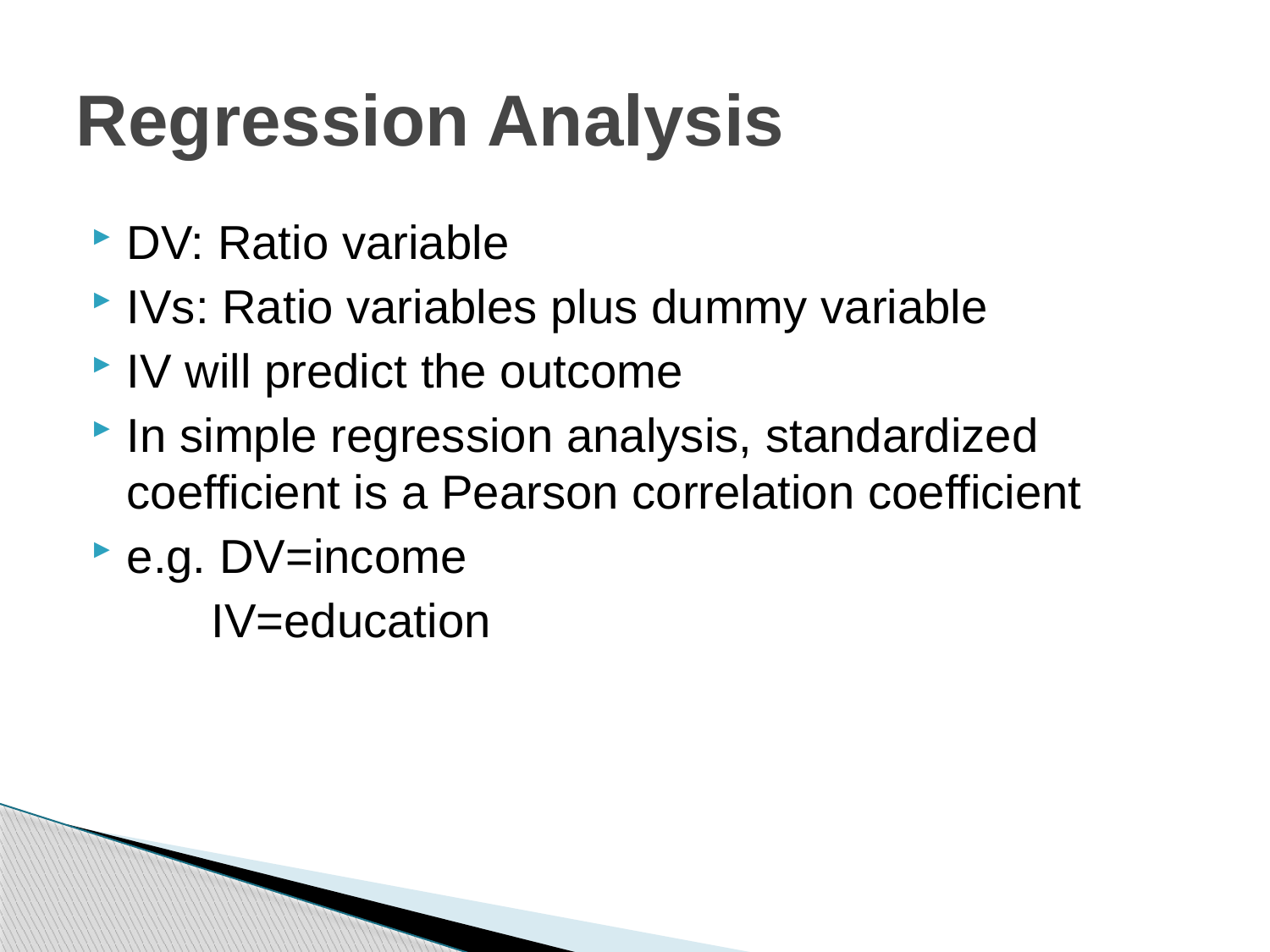

# Regression Analysis
DV: Ratio variable
IVs: Ratio variables plus dummy variable
IV will predict the outcome
In simple regression analysis, standardized coefficient is a Pearson correlation coefficient
e.g. DV=income
         IV=education